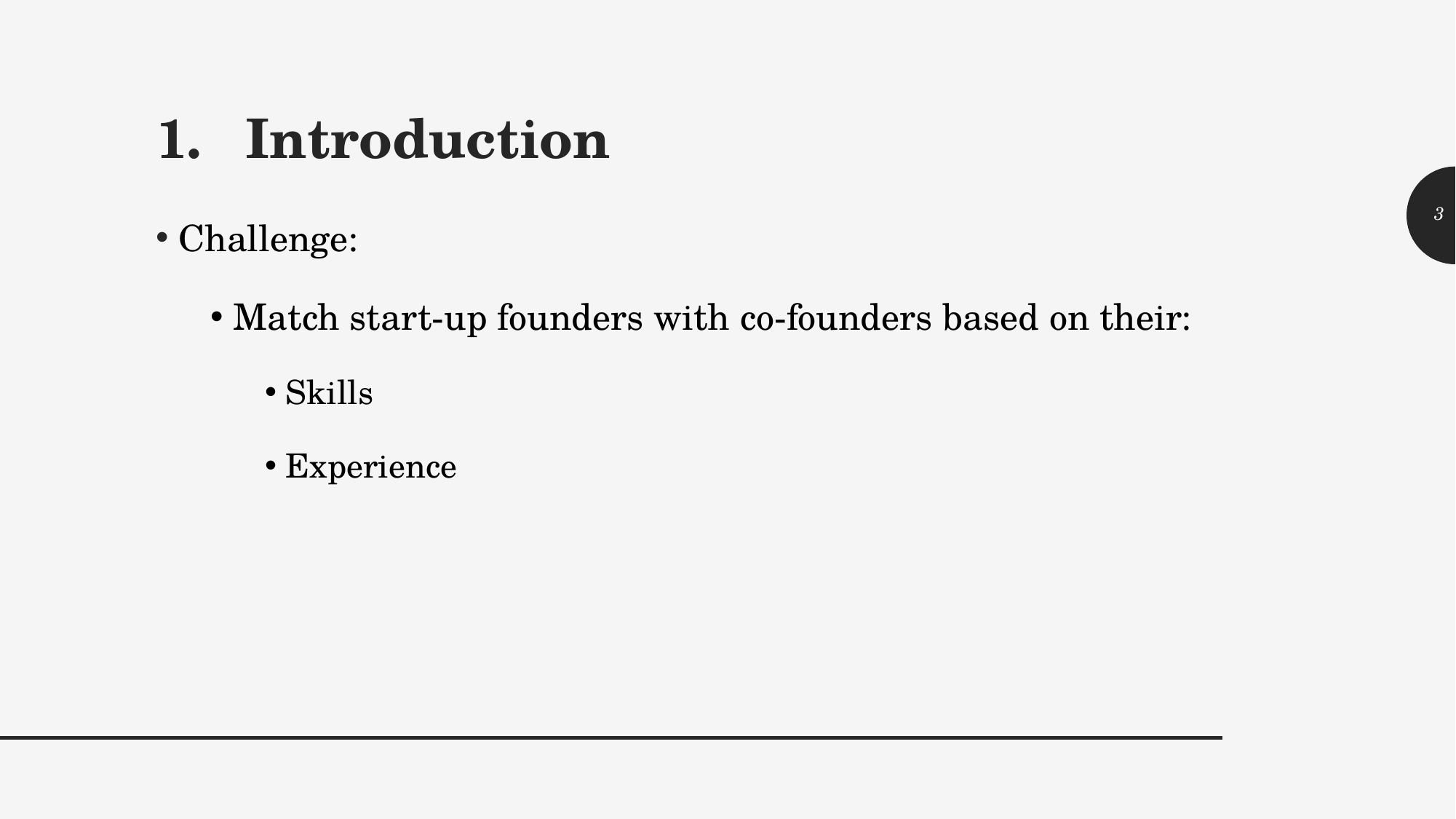

# Introduction
 Challenge:
 Match start-up founders with co-founders based on their:
 Skills
 Experience
3